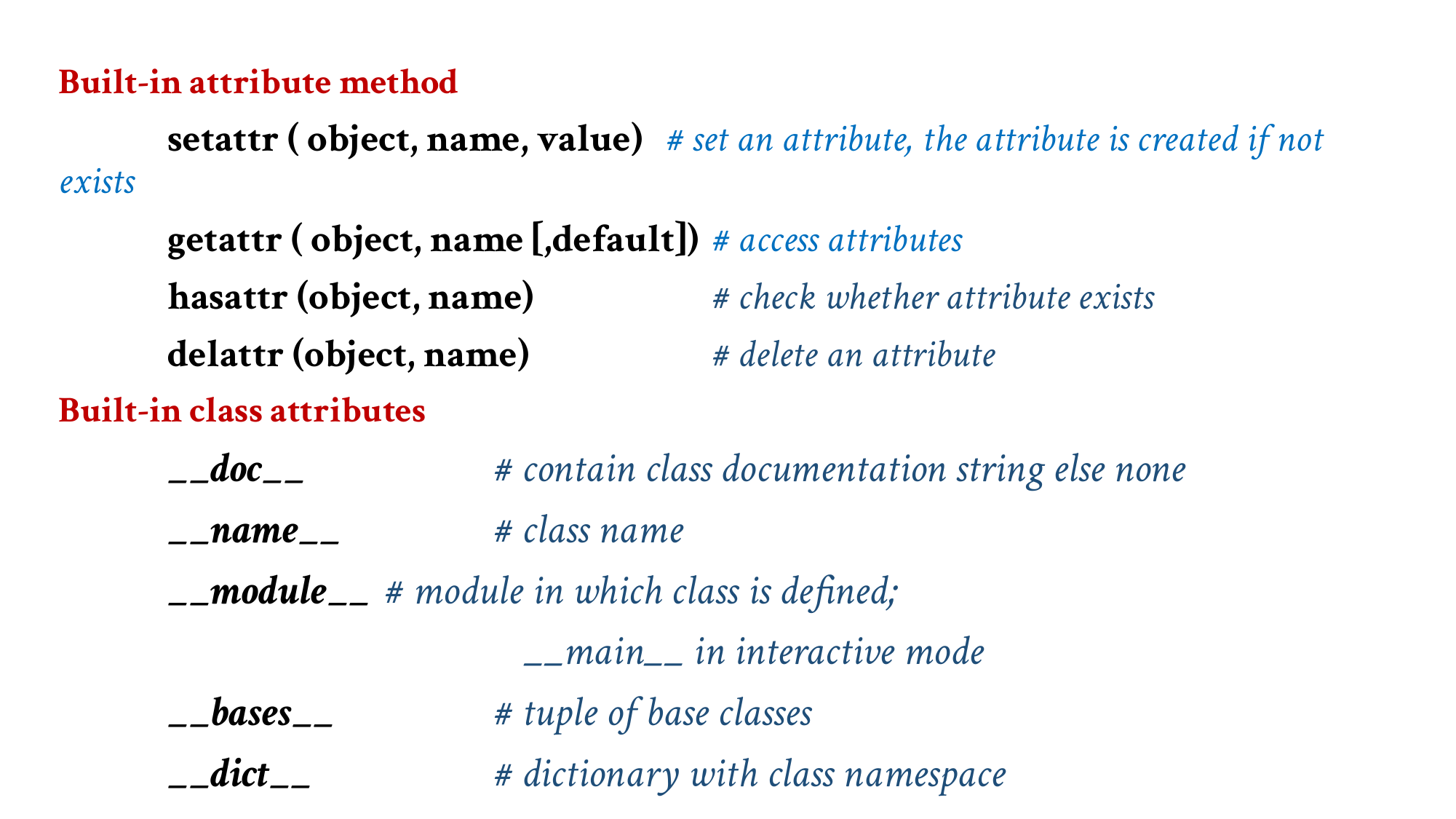

Built-in attribute method
	setattr ( object, name, value)   # set an attribute, the attribute is created if not exists
	getattr ( object, name [,default])	# access attributes
	hasattr (object, name)		# check whether attribute exists
	delattr (object, name)		# delete an attribute
Built-in class attributes
	__doc__		# contain class documentation string else none
	__name__		# class name
	__module__	# module in which class is defined;
			 	   __main__ in interactive mode
	__bases__		# tuple of base classes
	__dict__		# dictionary with class namespace